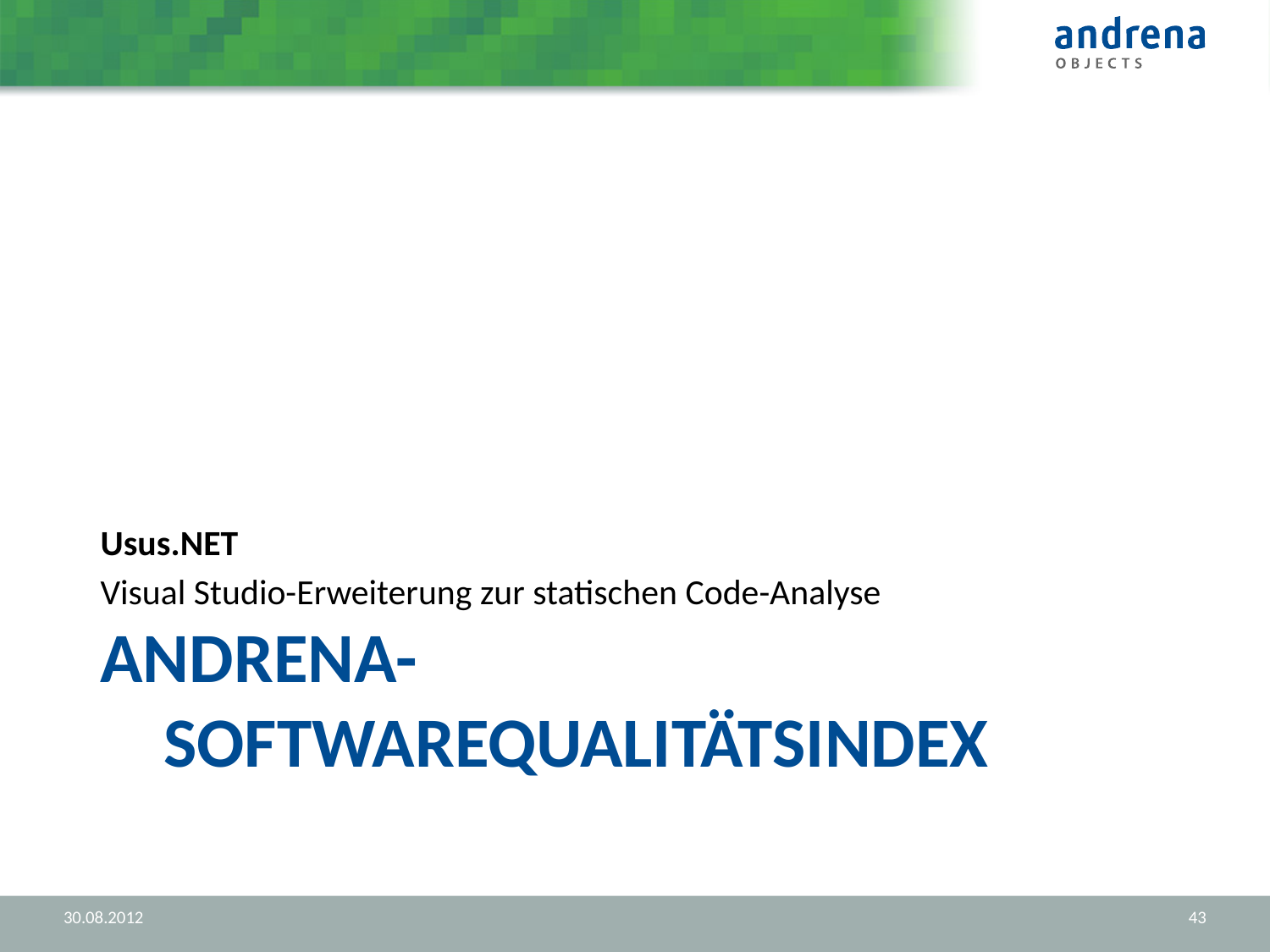

Usus.NET
Visual Studio-Erweiterung zur statischen Code-Analyse
# andrena-Softwarequalitätsindex
30.08.2012
43